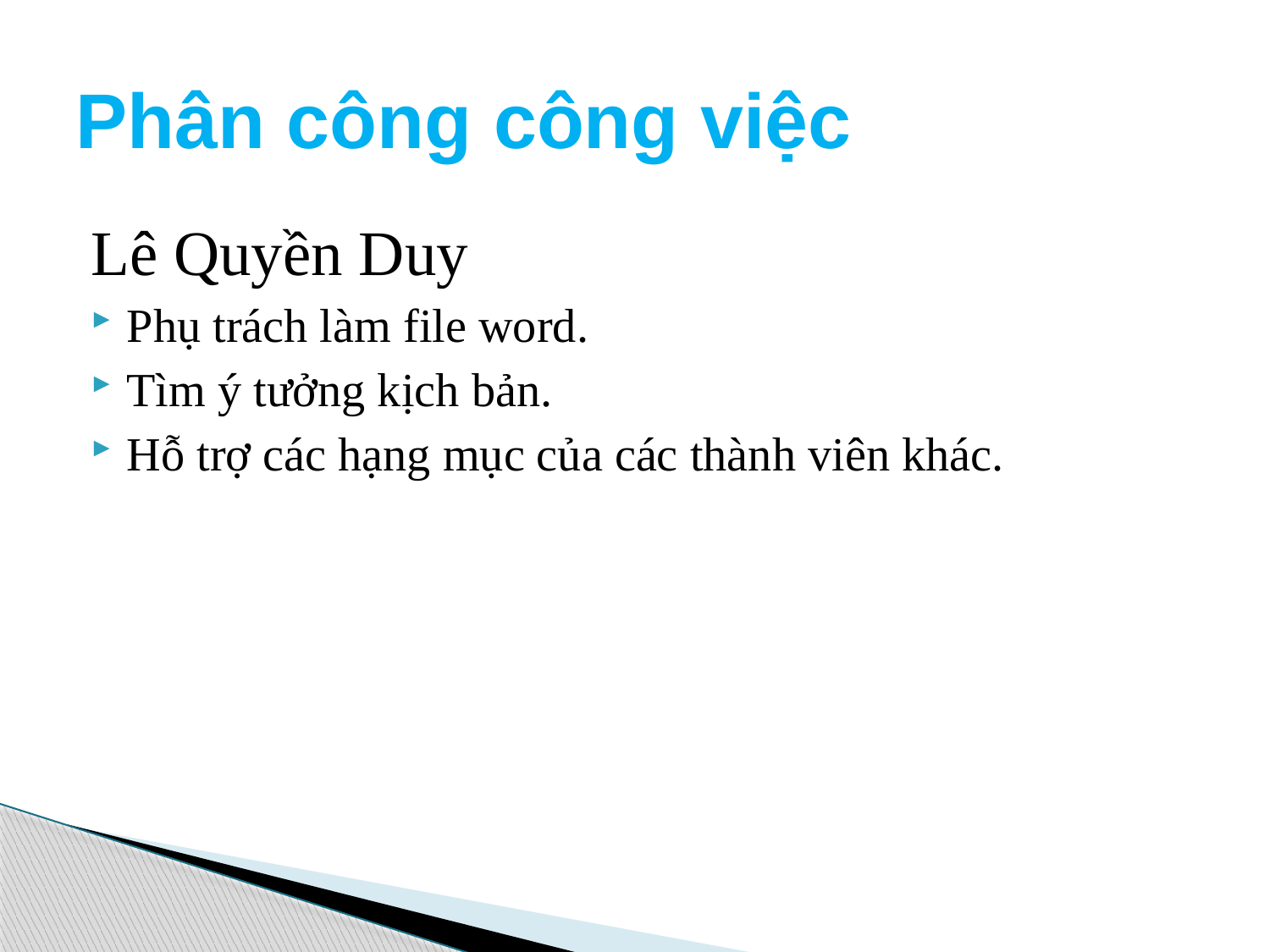

# Phân công công việc
Lê Quyền Duy
Phụ trách làm file word.
Tìm ý tưởng kịch bản.
Hỗ trợ các hạng mục của các thành viên khác.